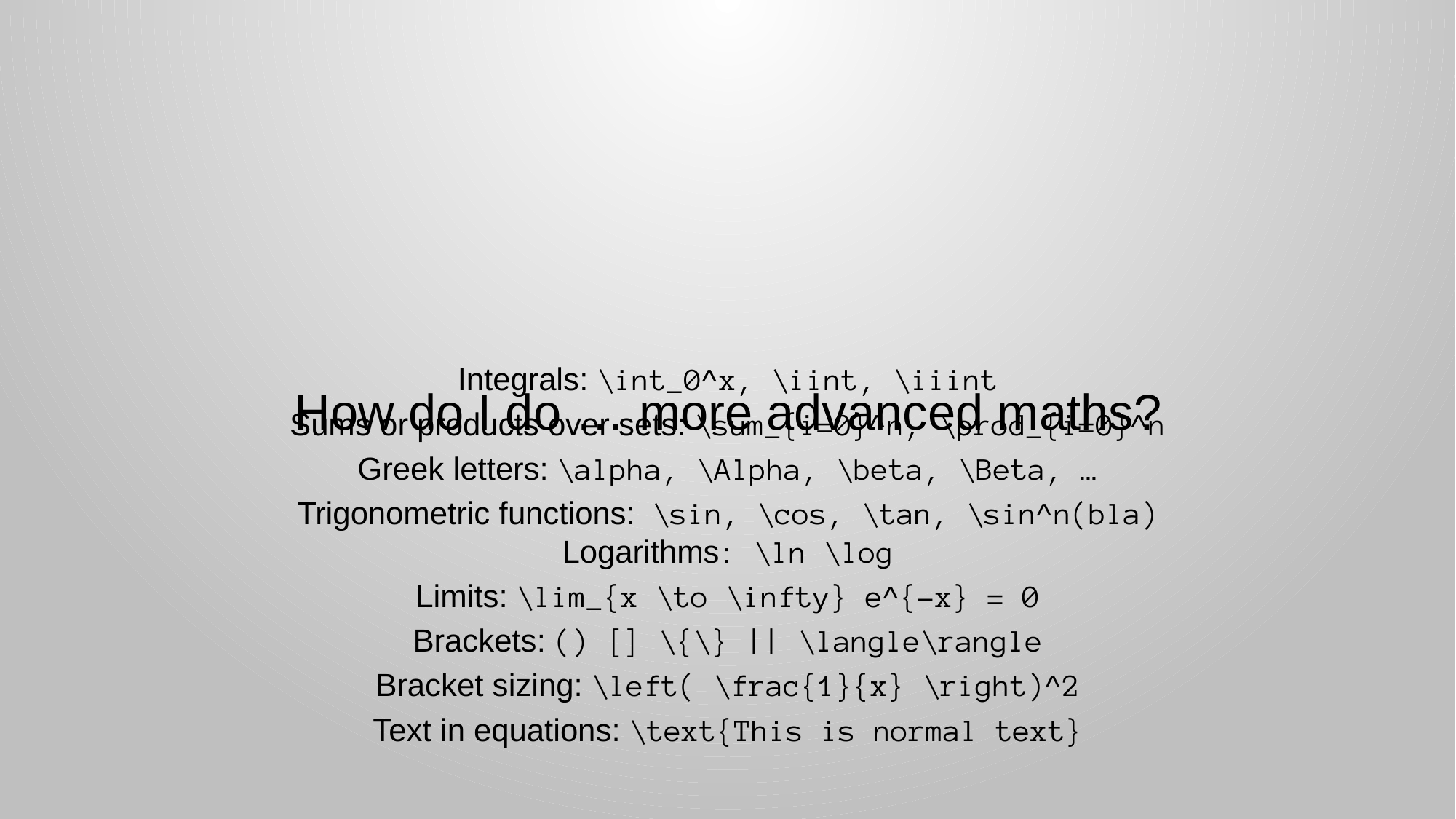

Integrals: \int_0^x, \iint, \iiint
Sums or products over sets: \sum_{i=0}^n, \prod_{i=0}^n
Greek letters: \alpha, \Alpha, \beta, \Beta, …
Trigonometric functions: \sin, \cos, \tan, \sin^n(bla)
Logarithms: \ln \log
Limits: \lim_{x \to \infty} e^{-x} = 0
Brackets: () [] \{\} || \langle\rangle
Bracket sizing: \left( \frac{1}{x} \right)^2
Text in equations: \text{This is normal text}
# How do I do … more advanced maths?